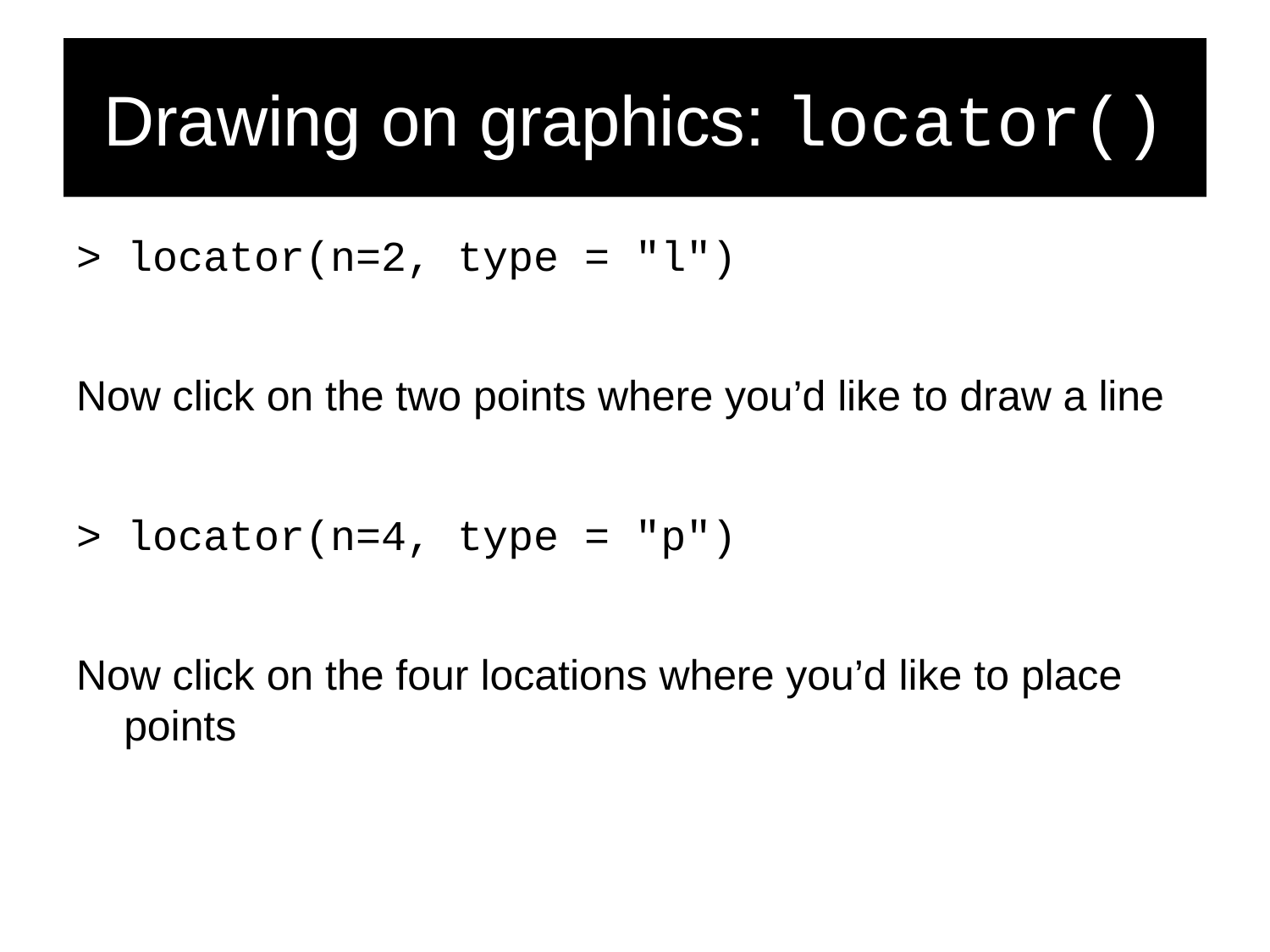

# Drawing on graphics: locator()
> locator(n=2, type = "l")

Now click on the two points where you’d like to draw a line

> locator(n=4, type = "p")

Now click on the four locations where you’d like to place points